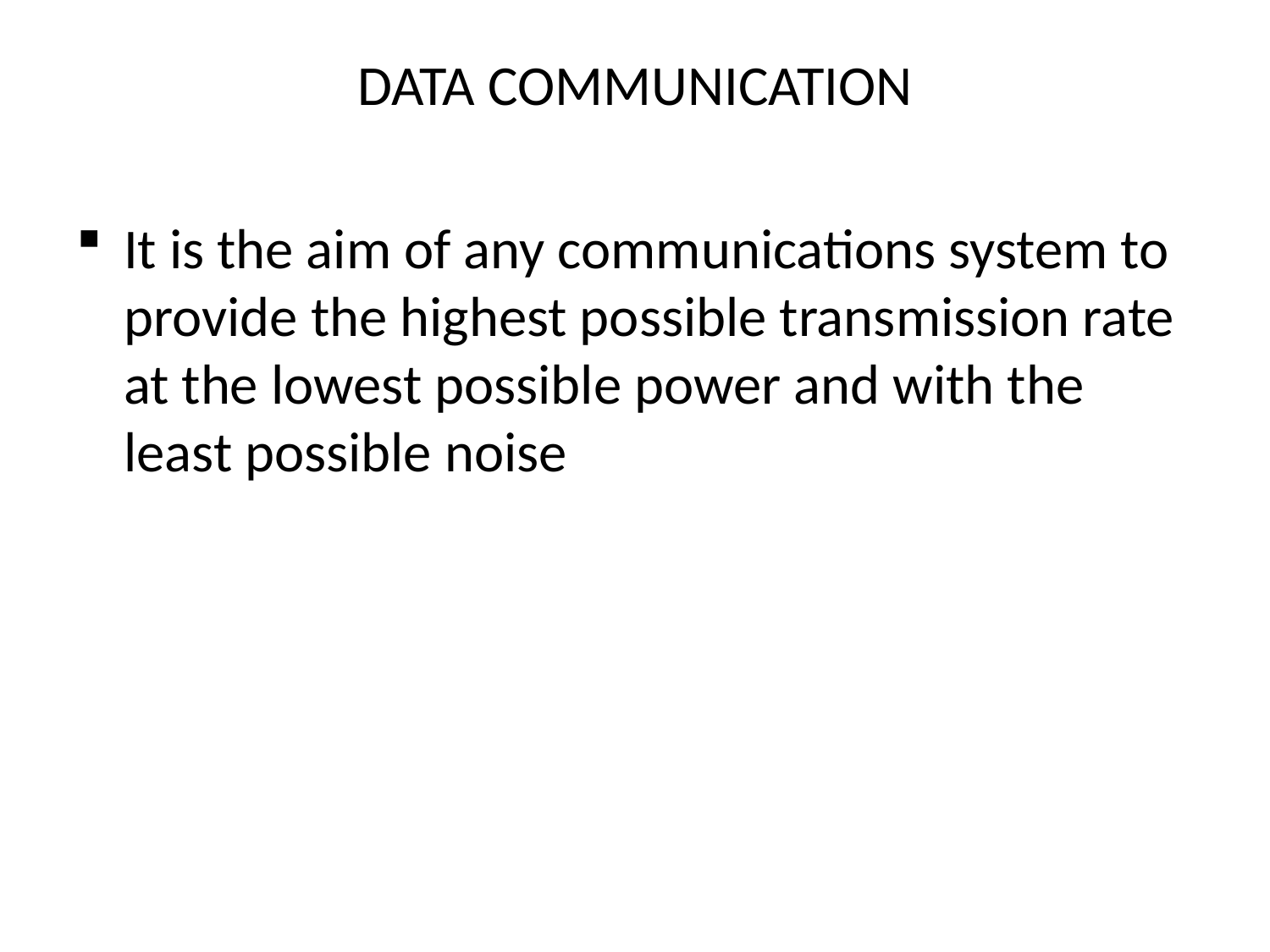

# DATA COMMUNICATION

It is the aim of any communications system to provide the highest possible transmission rate at the lowest possible power and with the least possible noise